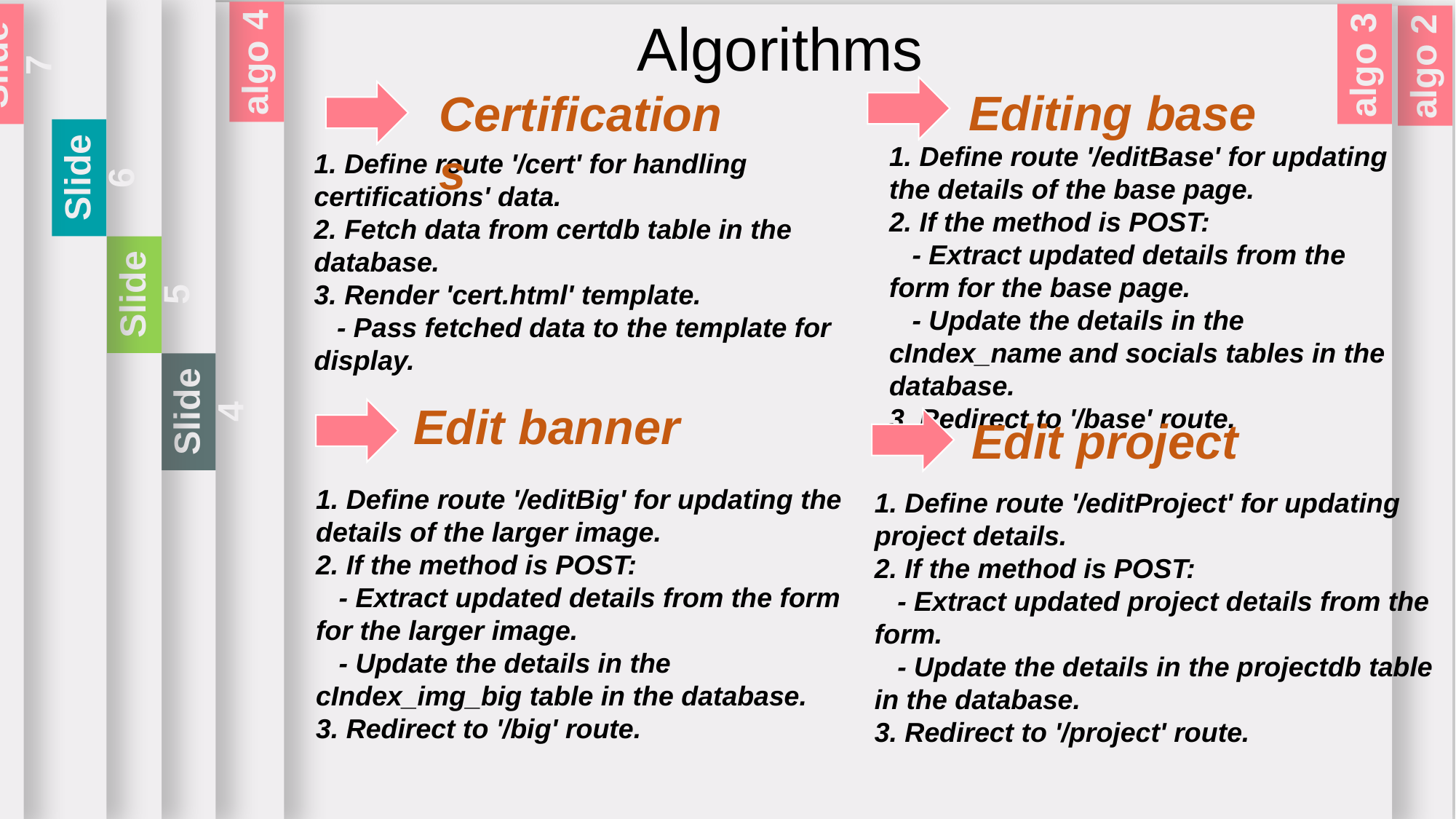

Slide 7

Slide 6

Slide 5

Slide 4

algo 3

algo 4

algo 2
Algorithms
Editing base

Certifications

1. Define route '/editBase' for updating the details of the base page.
2. If the method is POST:
   - Extract updated details from the form for the base page.
   - Update the details in the cIndex_name and socials tables in the database.
3. Redirect to '/base' route.
1. Define route '/cert' for handling certifications' data.
2. Fetch data from certdb table in the database.
3. Render 'cert.html' template.
   - Pass fetched data to the template for display.
Edit banner

Edit project

1. Define route '/editBig' for updating the details of the larger image.
2. If the method is POST:
   - Extract updated details from the form for the larger image.
   - Update the details in the cIndex_img_big table in the database.
3. Redirect to '/big' route.
1. Define route '/editProject' for updating project details.
2. If the method is POST:
   - Extract updated project details from the form.
   - Update the details in the projectdb table in the database.
3. Redirect to '/project' route.